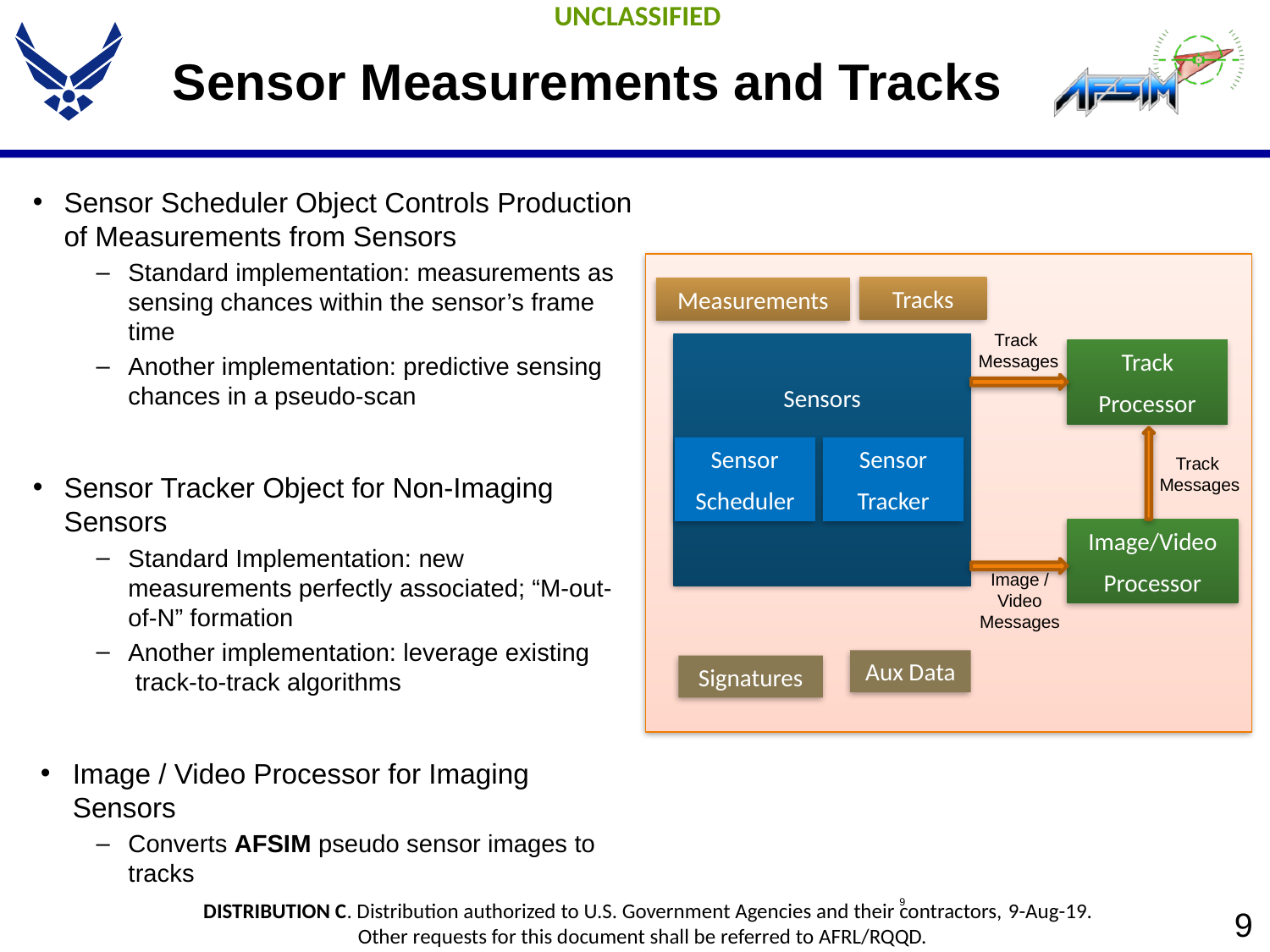

# Sensor Measurements and Tracks
Sensor Scheduler Object Controls Production of Measurements from Sensors
Standard implementation: measurements as sensing chances within the sensor’s frame time
Another implementation: predictive sensing chances in a pseudo-scan

Sensor Tracker Object for Non-Imaging Sensors
Standard Implementation: new measurements perfectly associated; “M-out-of-N” formation
Another implementation: leverage existing        track-to-track algorithms

Image / Video Processor for Imaging Sensors
Converts AFSIM pseudo sensor images to tracks

Tracks
Measurements
Track
Messages

Sensors

Track
Processor

Sensor
Scheduler
Sensor
Tracker
Track
Messages

Image/Video
Processor

Image /
Video
Messages
Aux Data
Signatures
 9